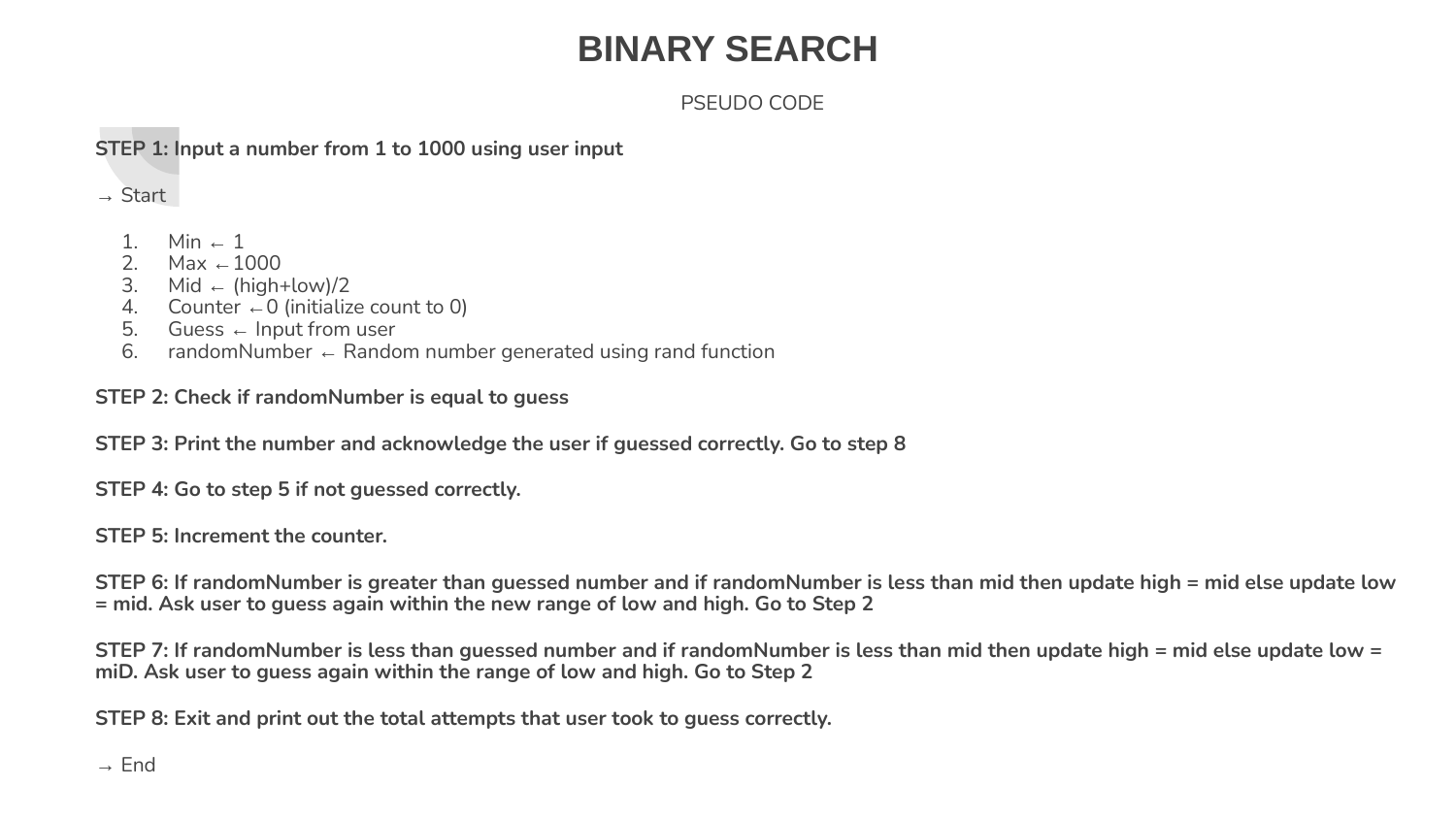

# BINARY SEARCH
PSEUDO CODE
STEP 1: Input a number from 1 to 1000 using user input
→ Start
Min ← 1
Max ←1000
Mid ← (high+low)/2
Counter ←0 (initialize count to 0)
Guess ← Input from user
randomNumber ← Random number generated using rand function
STEP 2: Check if randomNumber is equal to guess
STEP 3: Print the number and acknowledge the user if guessed correctly. Go to step 8
STEP 4: Go to step 5 if not guessed correctly.
STEP 5: Increment the counter.
STEP 6: If randomNumber is greater than guessed number and if randomNumber is less than mid then update high = mid else update low = mid. Ask user to guess again within the new range of low and high. Go to Step 2
STEP 7: If randomNumber is less than guessed number and if randomNumber is less than mid then update high = mid else update low = miD. Ask user to guess again within the range of low and high. Go to Step 2
STEP 8: Exit and print out the total attempts that user took to guess correctly.
→ End